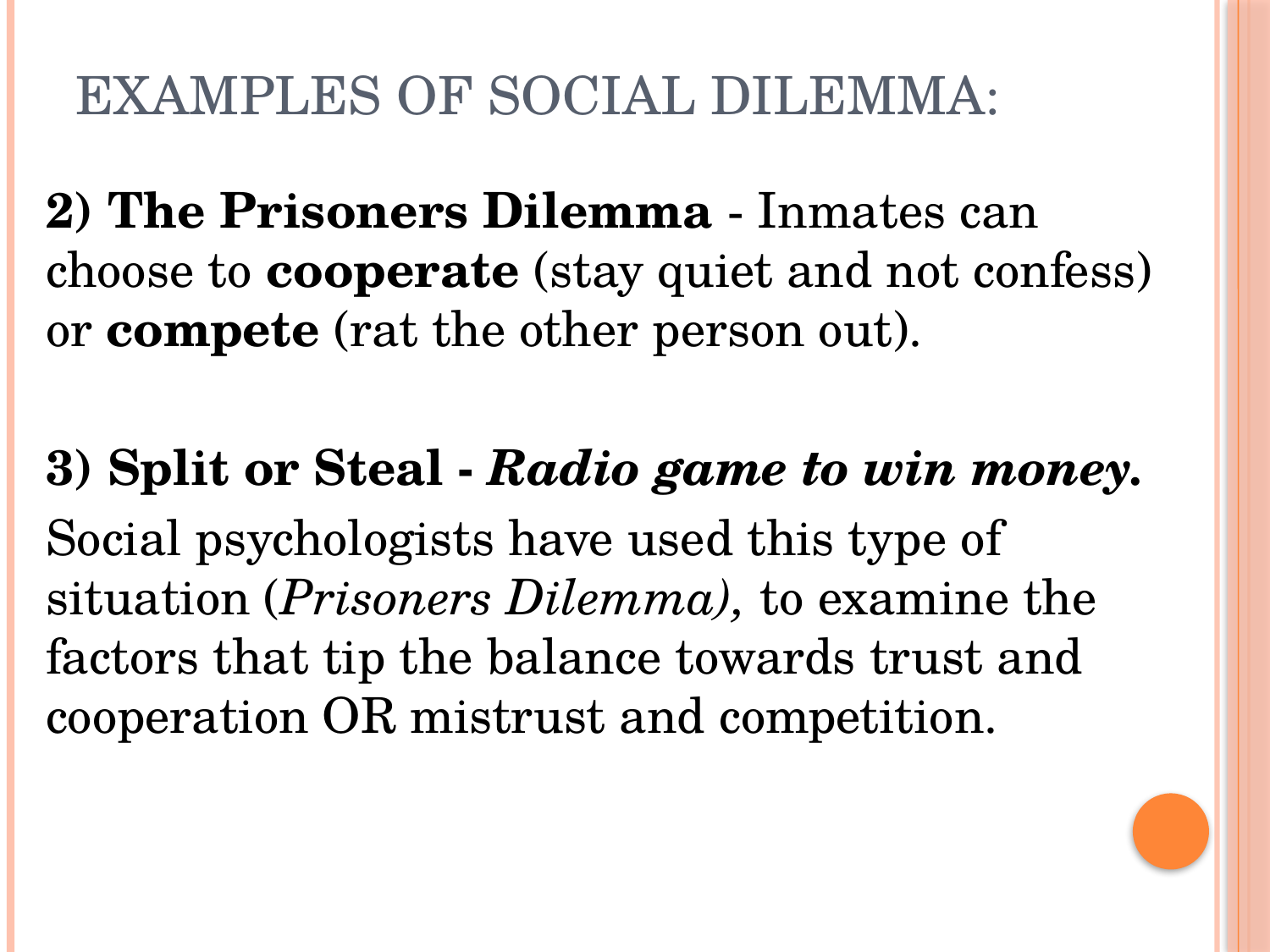

# Examples of Social Dilemma:
2) The Prisoners Dilemma - Inmates can choose to cooperate (stay quiet and not confess) or compete (rat the other person out).

3) Split or Steal - Radio game to win money.
Social psychologists have used this type of situation (Prisoners Dilemma), to examine the factors that tip the balance towards trust and cooperation OR mistrust and competition.